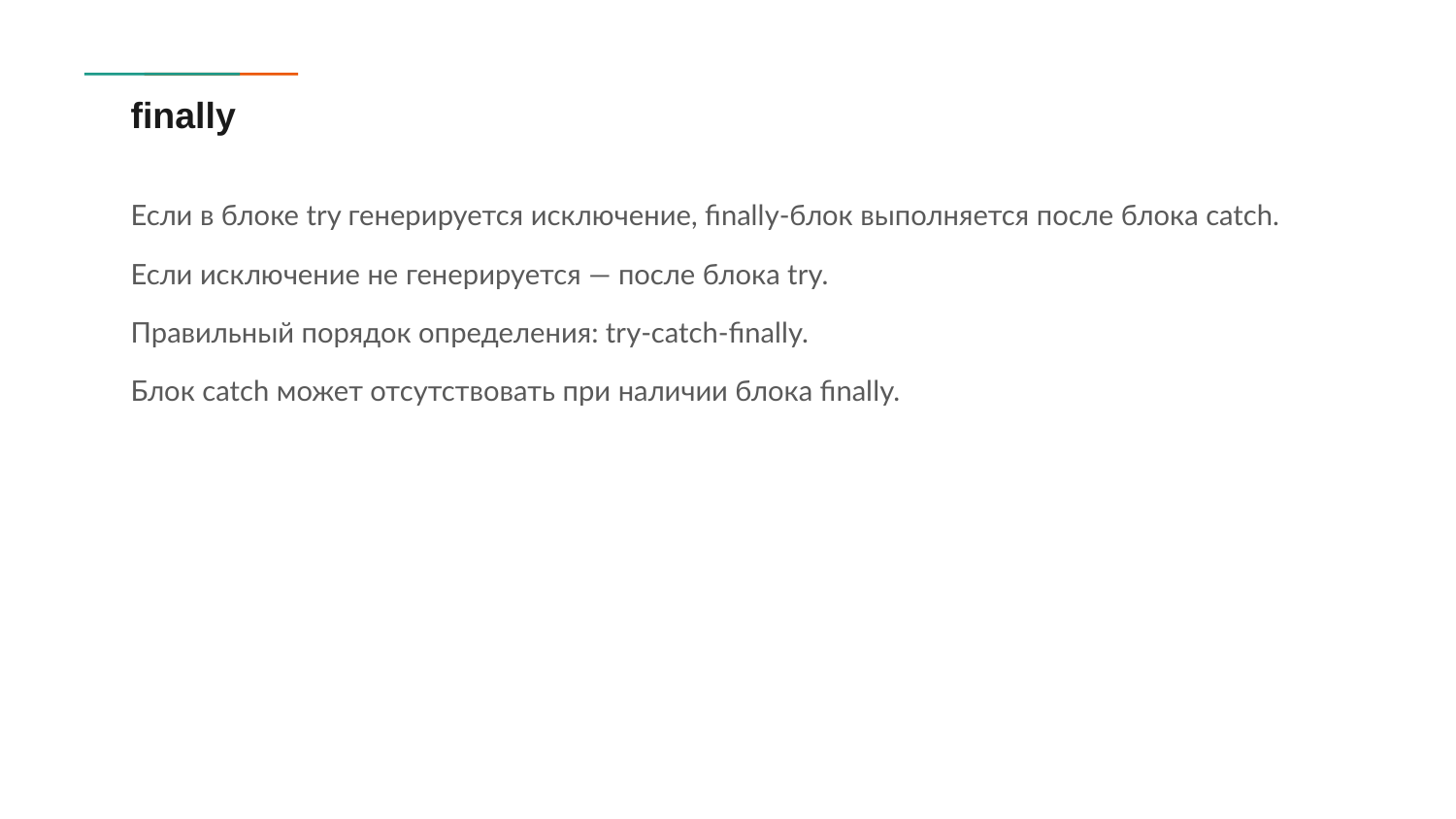

# finally
Если в блоке try генерируется исключение, finally-блок выполняется после блока catch.
Если исключение не генерируется — после блока try.
Правильный порядок определения: try-catch-finally.
Блок catch может отсутствовать при наличии блока finally.